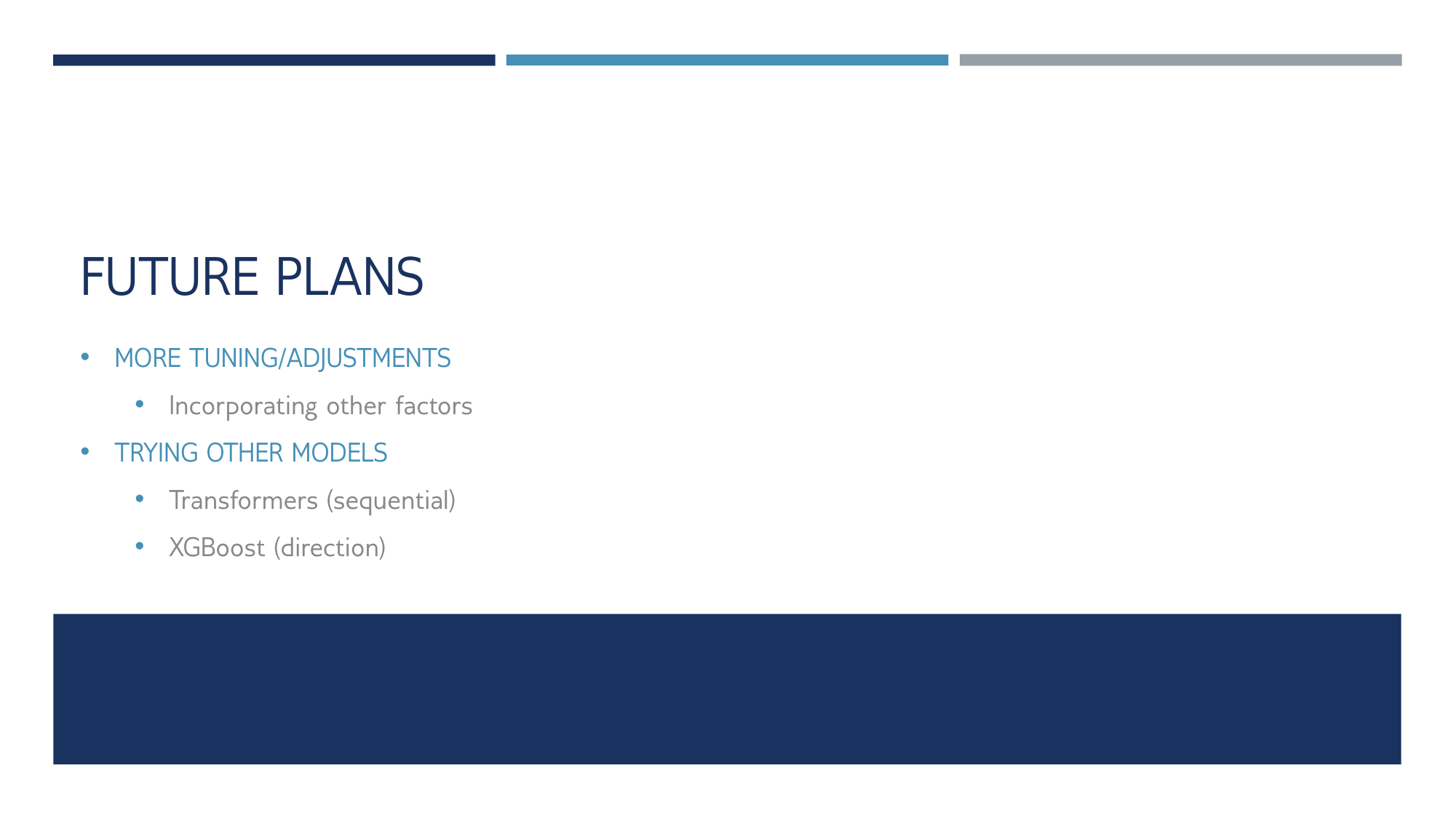

# FUTURE PLANS
MORE TUNING/ADJUSTMENTS
Incorporating other factors
TRYING OTHER MODELS
Transformers (sequential)
XGBoost (direction)